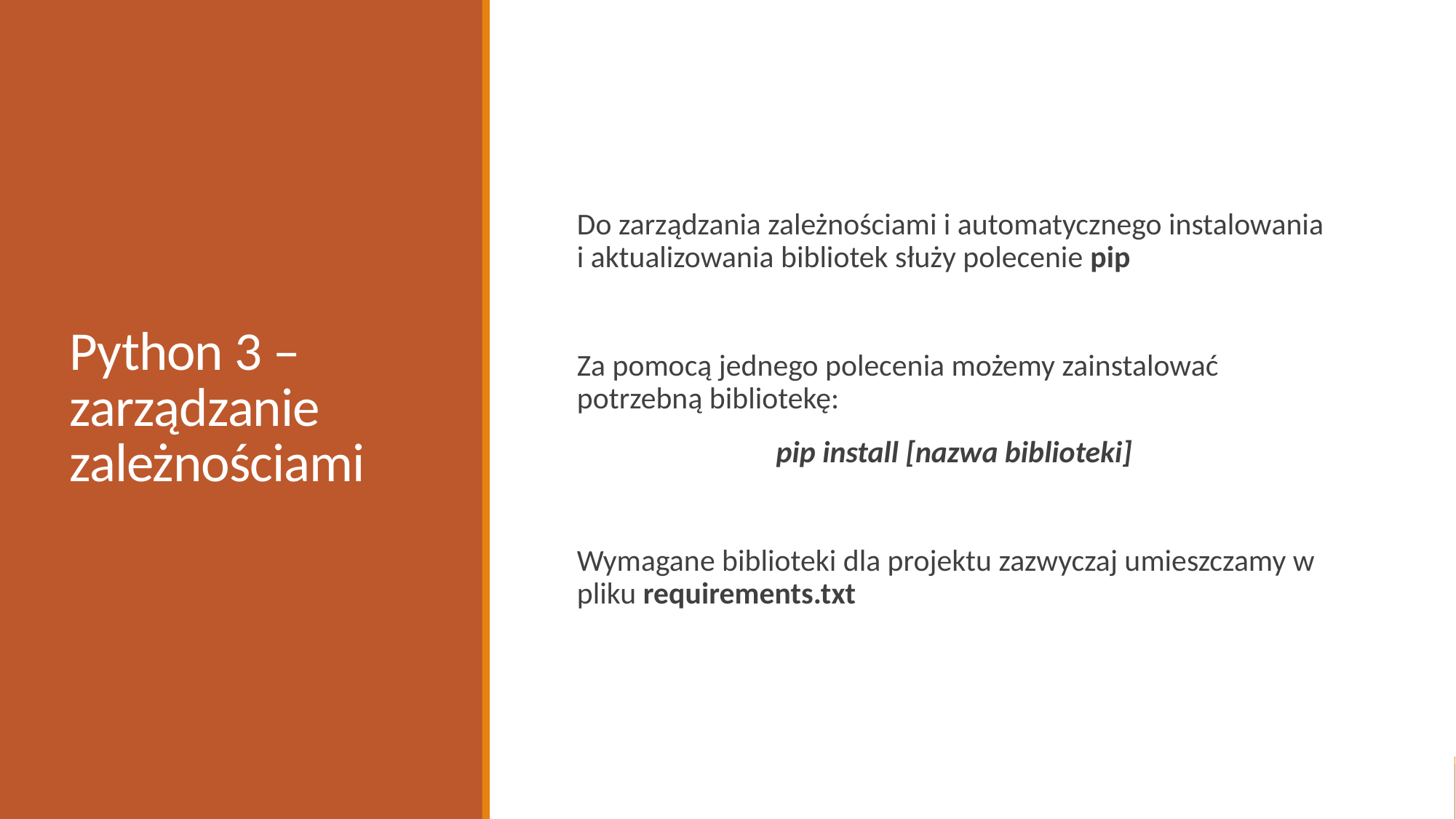

# Python 3 – zarządzanie zależnościami
Do zarządzania zależnościami i automatycznego instalowania i aktualizowania bibliotek służy polecenie pip

Za pomocą jednego polecenia możemy zainstalować potrzebną bibliotekę:
pip install [nazwa biblioteki]

Wymagane biblioteki dla projektu zazwyczaj umieszczamy w pliku requirements.txt